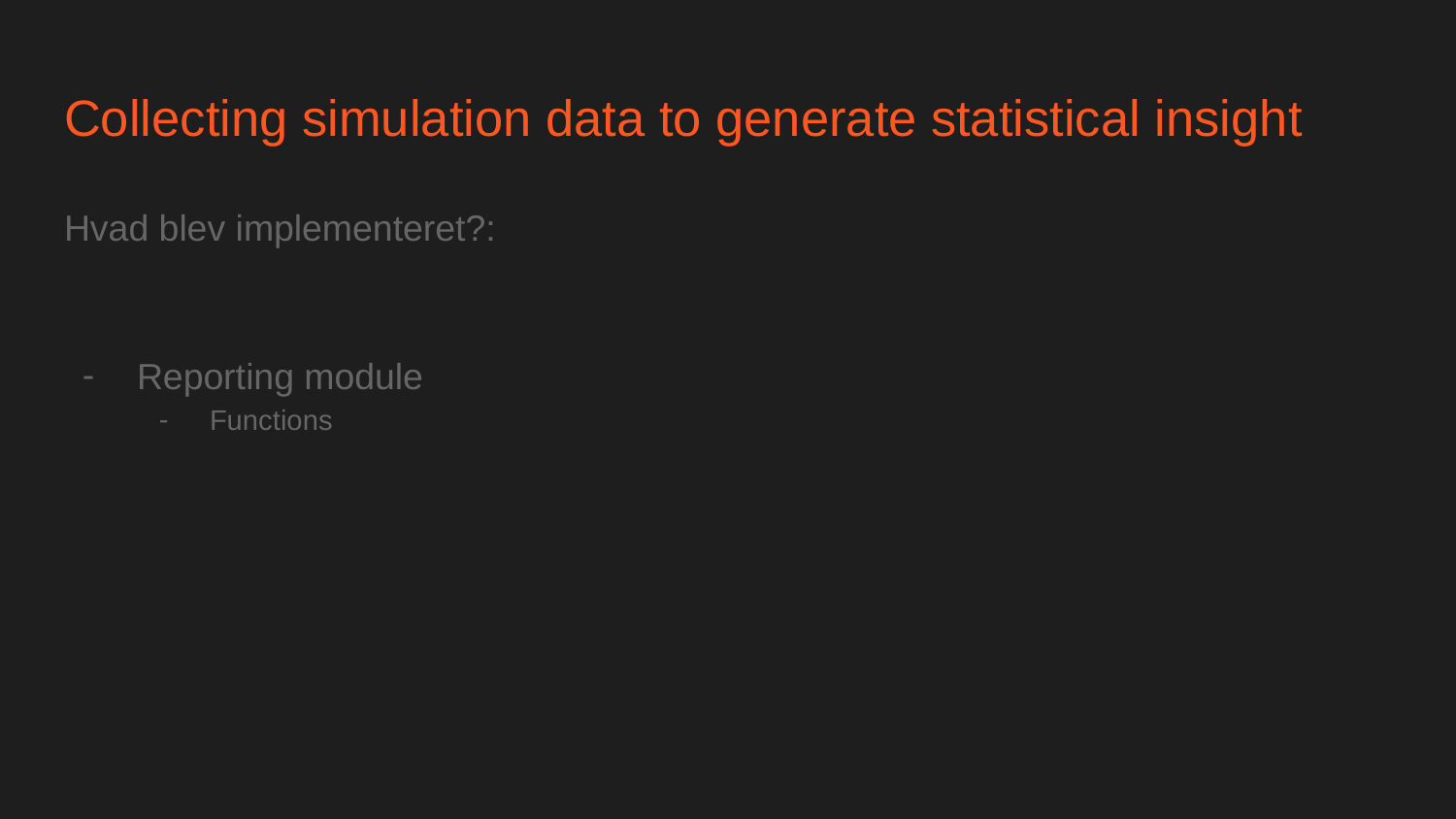

# Collecting simulation data to generate statistical insight
Hvad blev implementeret?:

Reporting module
Functions